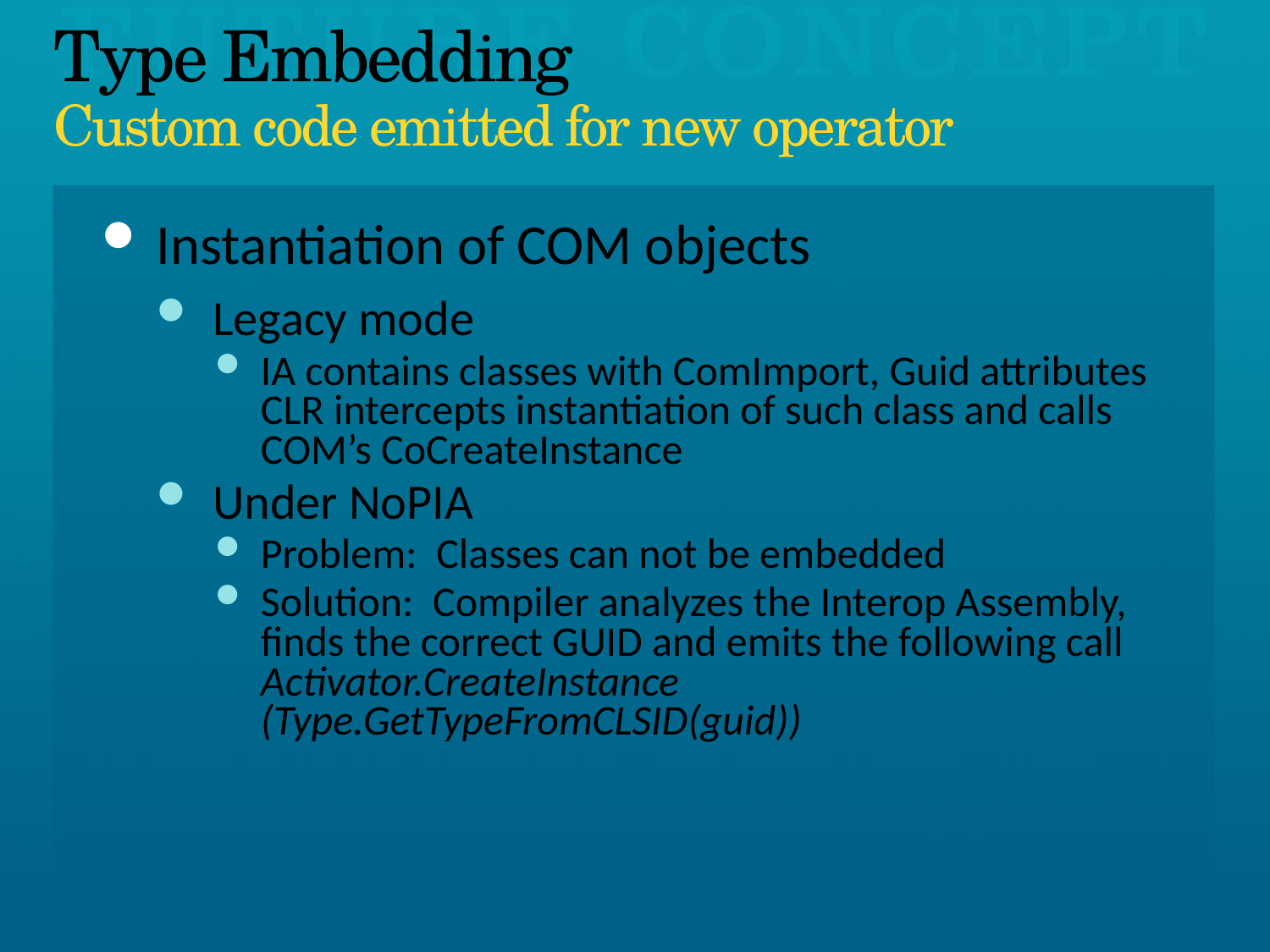

# Type Embedding Custom code emitted for new operator
Instantiation of COM objects
Legacy mode
IA contains classes with ComImport, Guid attributes
CLR intercepts instantiation of such class and calls COM’s CoCreateInstance
Under NoPIA
Problem:  Classes can not be embedded
Solution:  Compiler analyzes the Interop Assembly, finds the correct GUID and emits the following call
Activator.CreateInstance
(Type.GetTypeFromCLSID(guid))